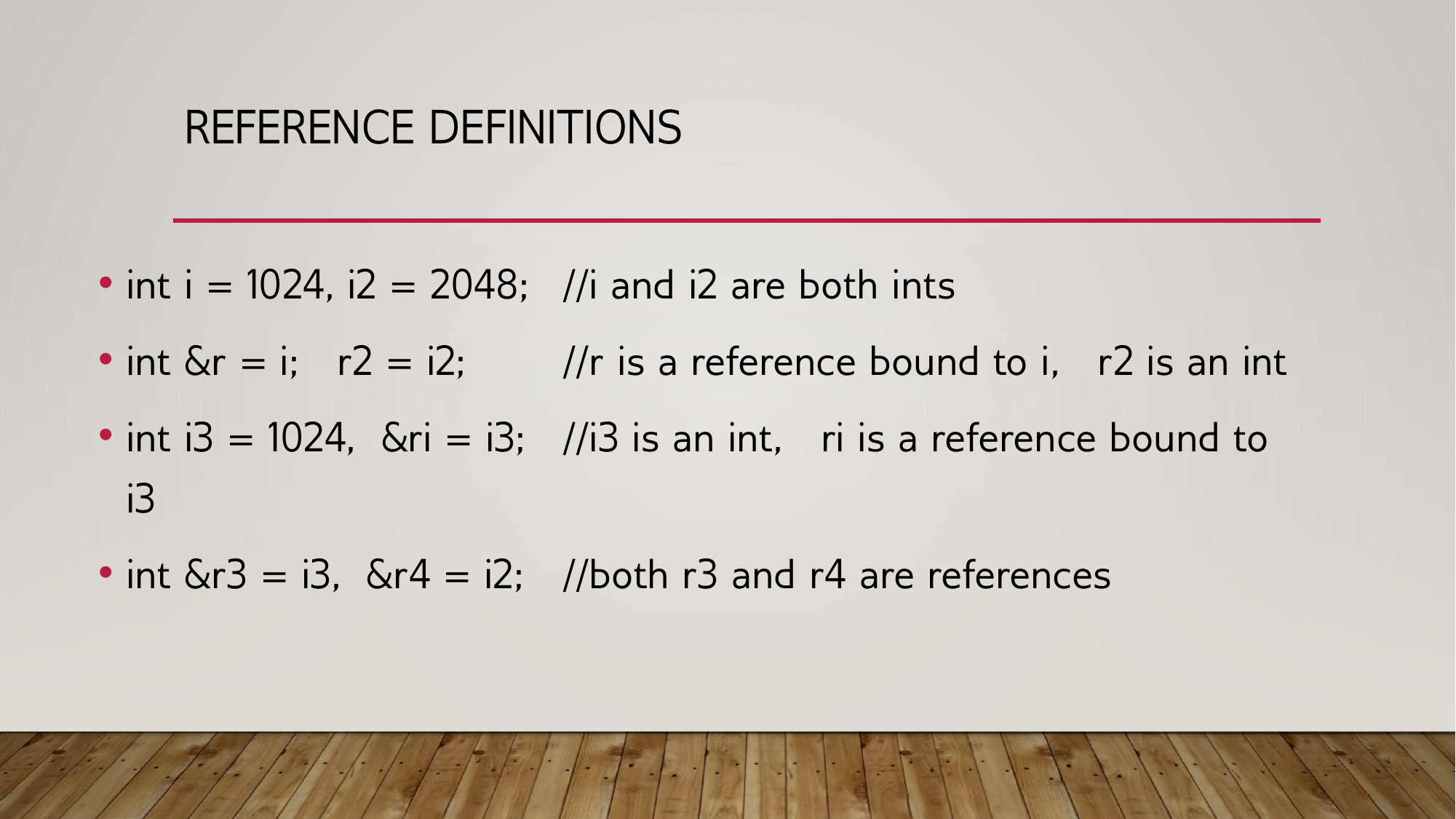

# reference definitions
int i = 1024, i2 = 2048;	//i and i2 are both ints
int &r = i;   r2 = i2;	//r is a reference bound to i,   r2 is an int
int i3 = 1024,  &ri = i3;	//i3 is an int,   ri is a reference bound to i3
int &r3 = i3,  &r4 = i2;	//both r3 and r4 are references